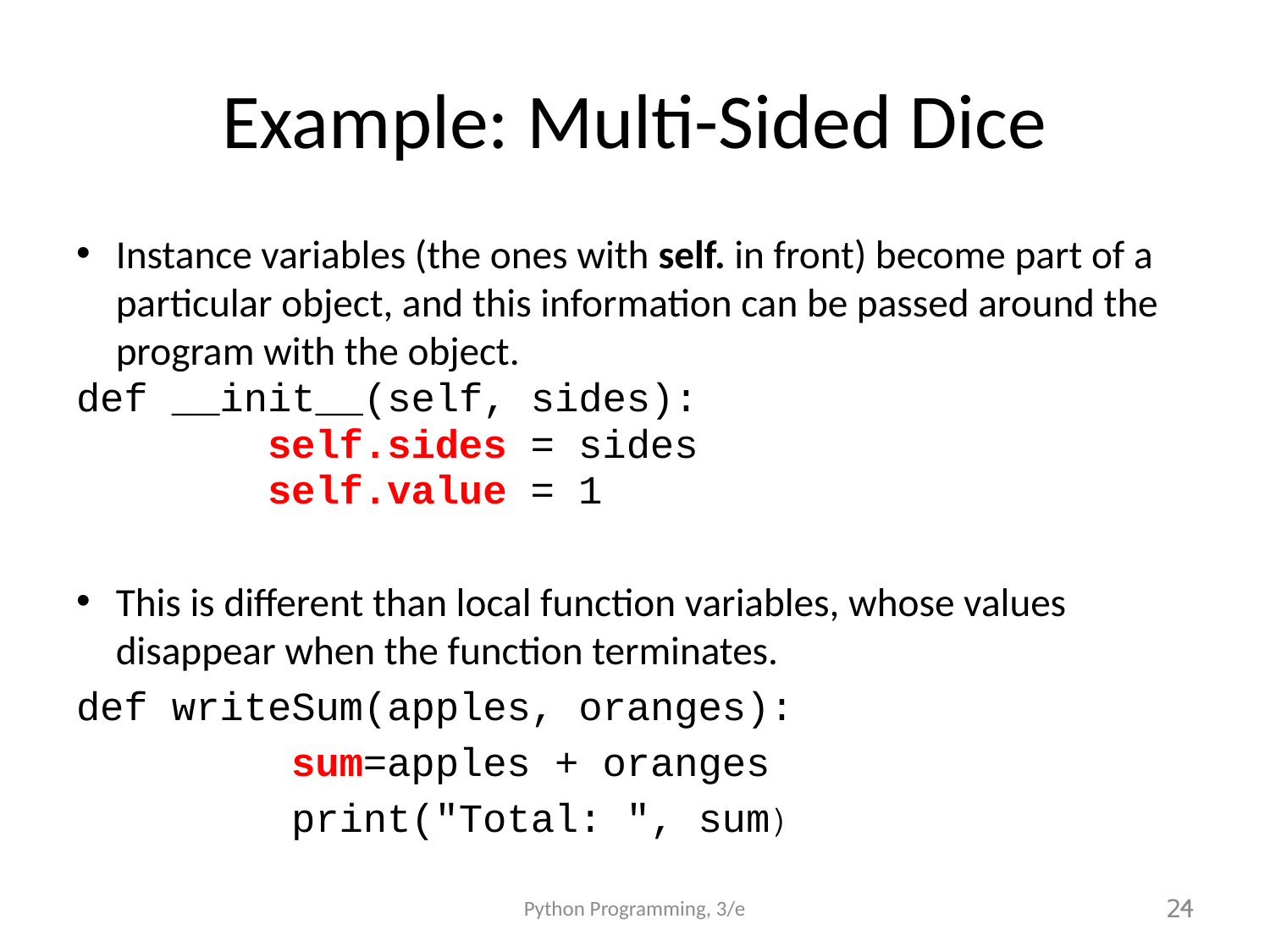

# Example: Multi-Sided Dice
Instance variables (the ones with self. in front) become part of a particular object, and this information can be passed around the program with the object.
def __init__(self, sides):
        self.sides = sides
        self.value = 1

This is different than local function variables, whose values disappear when the function terminates.
def writeSum(apples, oranges):
         sum=apples + oranges
         print("Total: ", sum)
Python Programming, 3/e
24